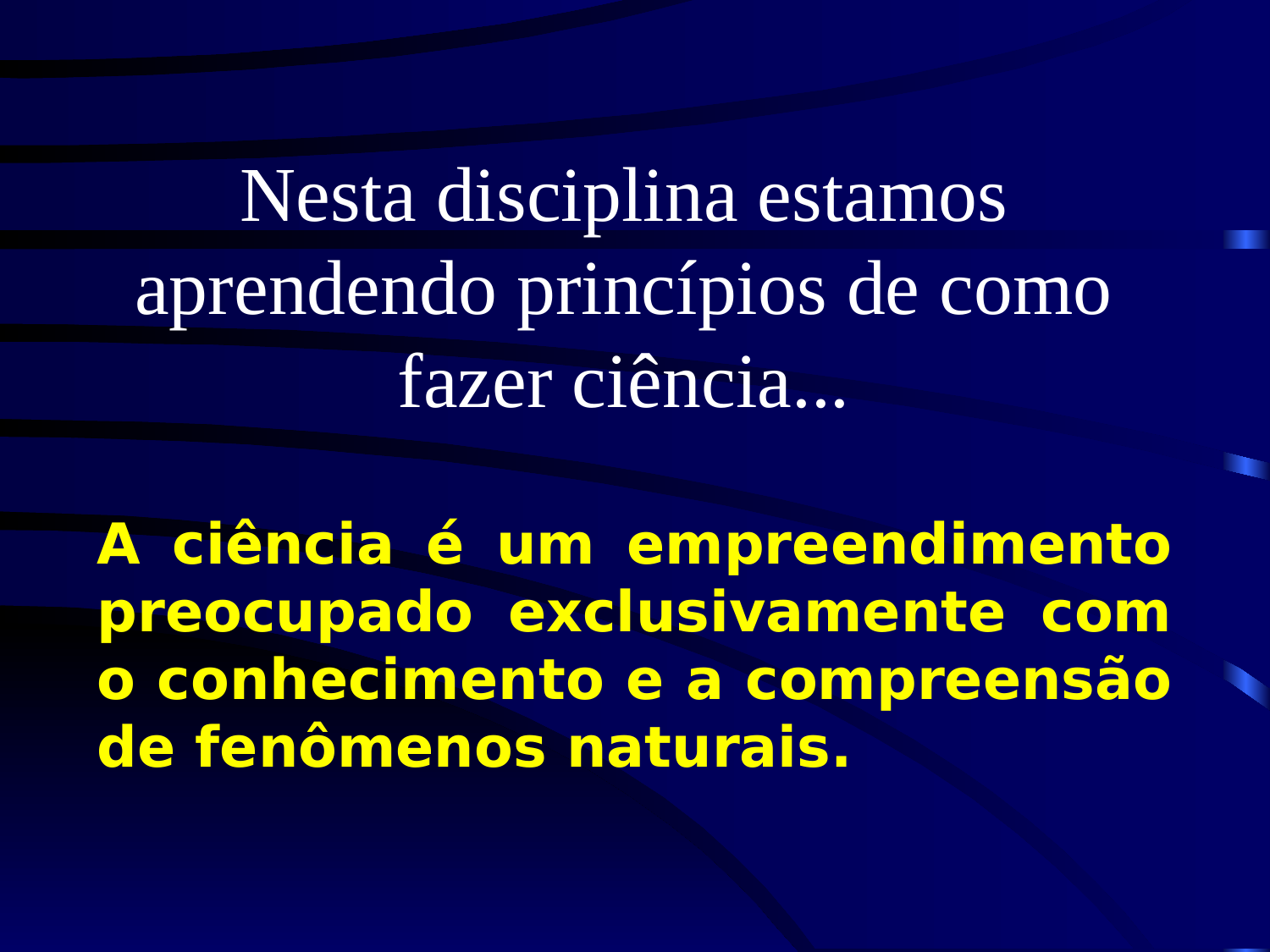

Nesta disciplina estamos aprendendo princípios de como fazer ciência...
A ciência é um empreendimento preocupado exclusivamente com o conhecimento e a compreensão de fenômenos naturais.